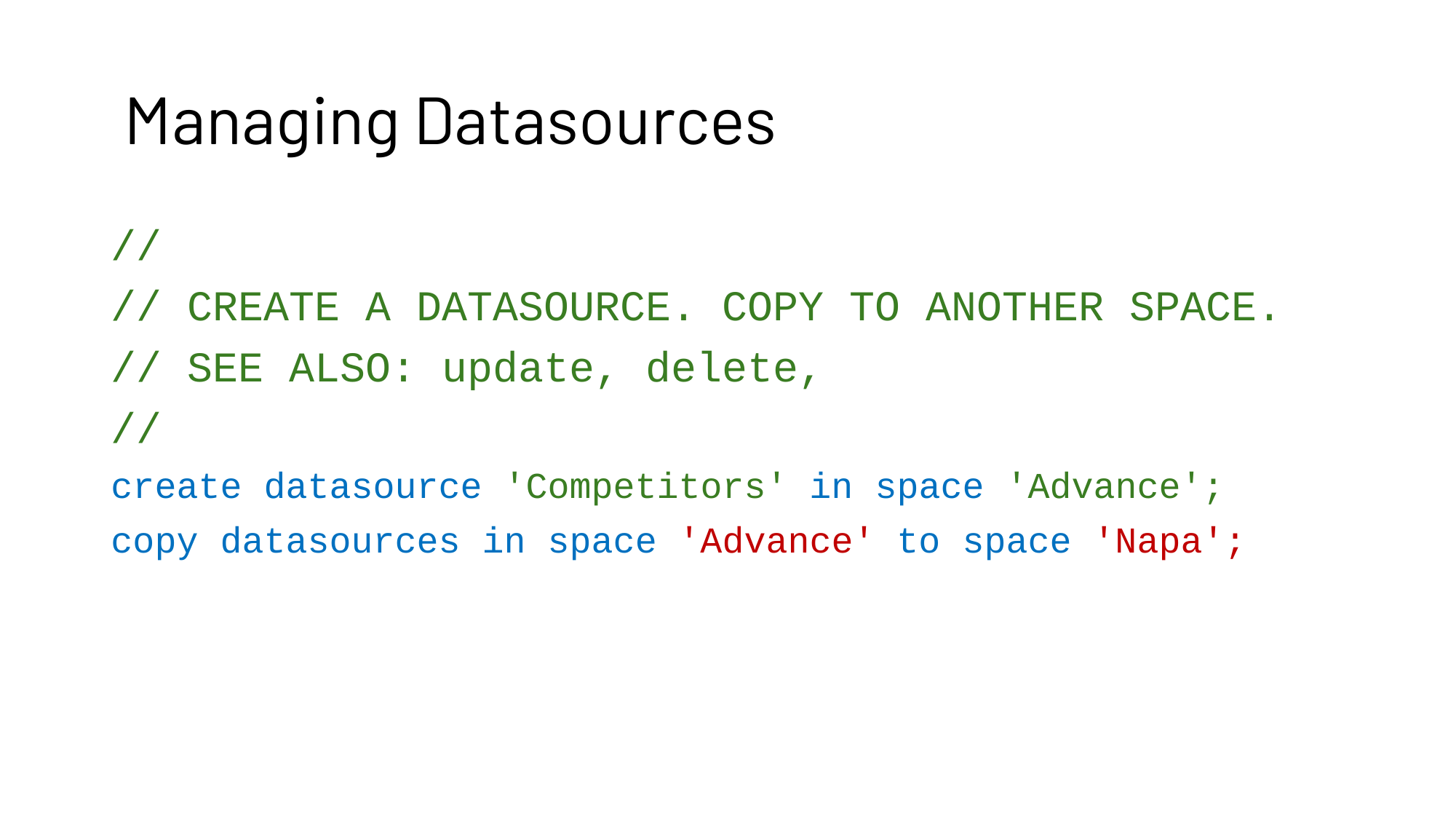

# Managing Datasources
//
// CREATE A DATASOURCE. COPY TO ANOTHER SPACE.
// SEE ALSO: update, delete,
//
create datasource 'Competitors' in space 'Advance';
copy datasources in space 'Advance' to space 'Napa';